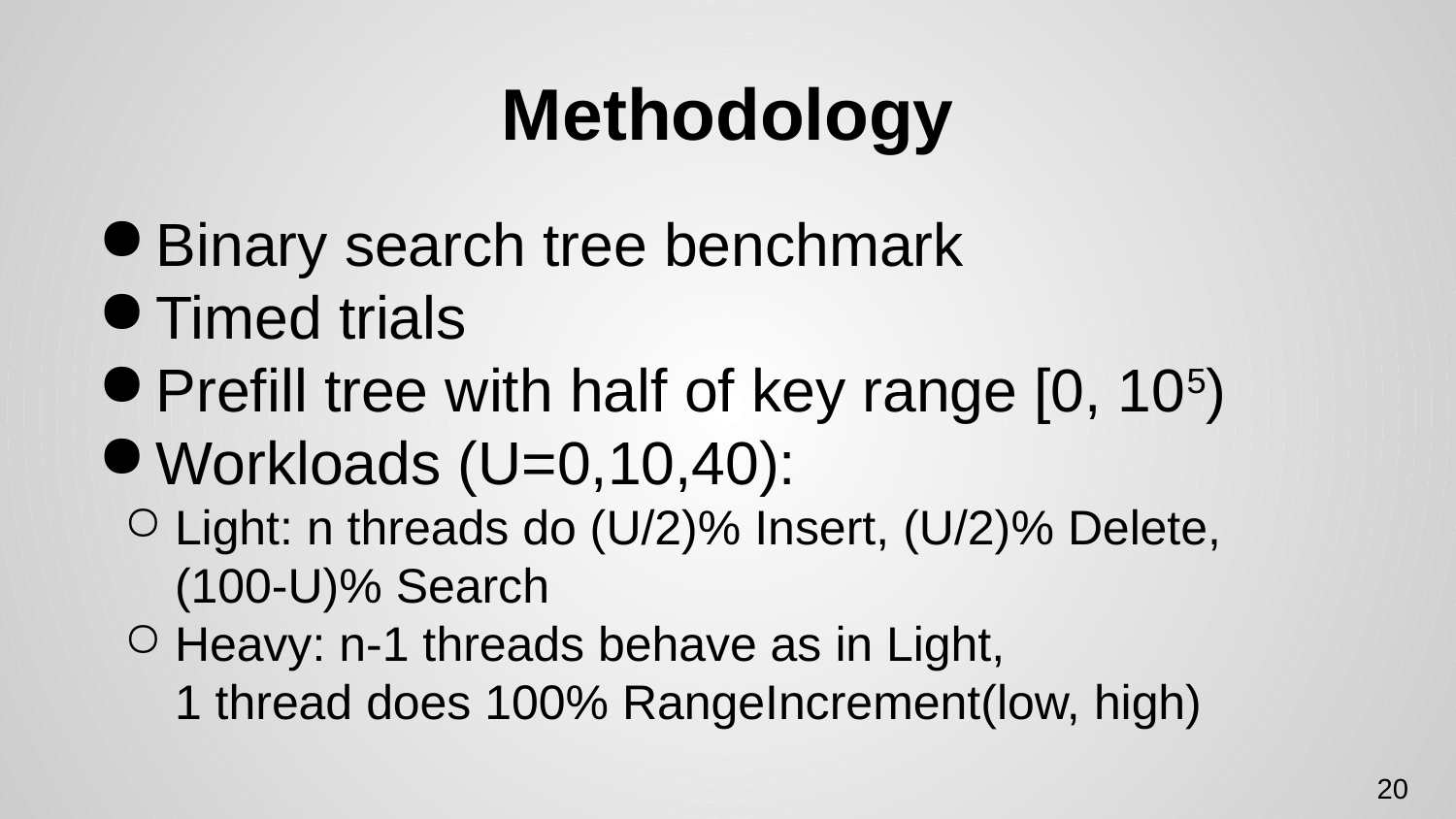

# Methodology
Binary search tree benchmark
Timed trials
Prefill tree with half of key range [0, 105)
Workloads (U=0,10,40):
Light: n threads do (U/2)% Insert, (U/2)% Delete,
(100-U)% Search
Heavy: n-1 threads behave as in Light,
1 thread does 100% RangeIncrement(low, high)
20